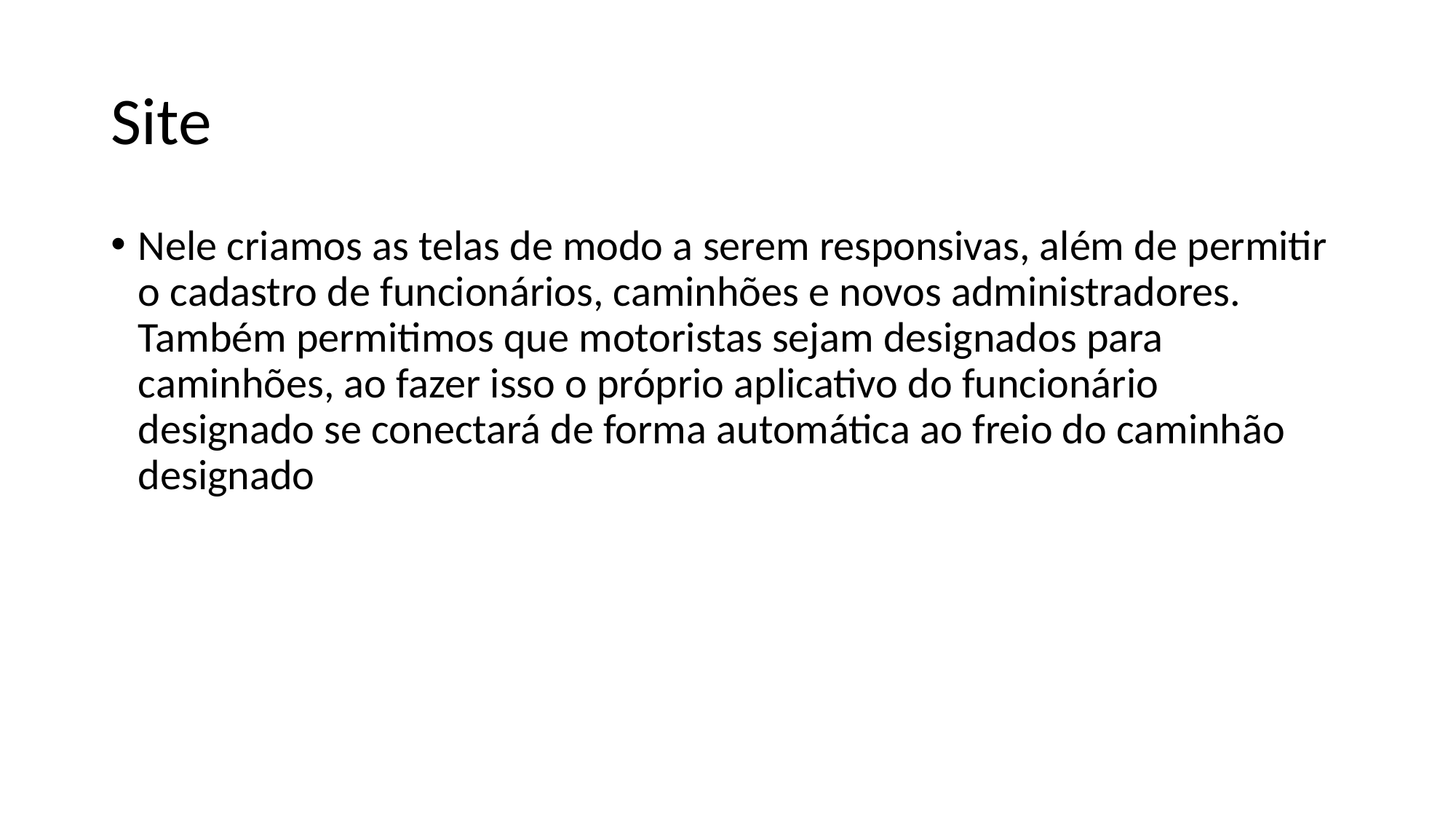

# Site
Nele criamos as telas de modo a serem responsivas, além de permitir o cadastro de funcionários, caminhões e novos administradores. Também permitimos que motoristas sejam designados para caminhões, ao fazer isso o próprio aplicativo do funcionário designado se conectará de forma automática ao freio do caminhão designado